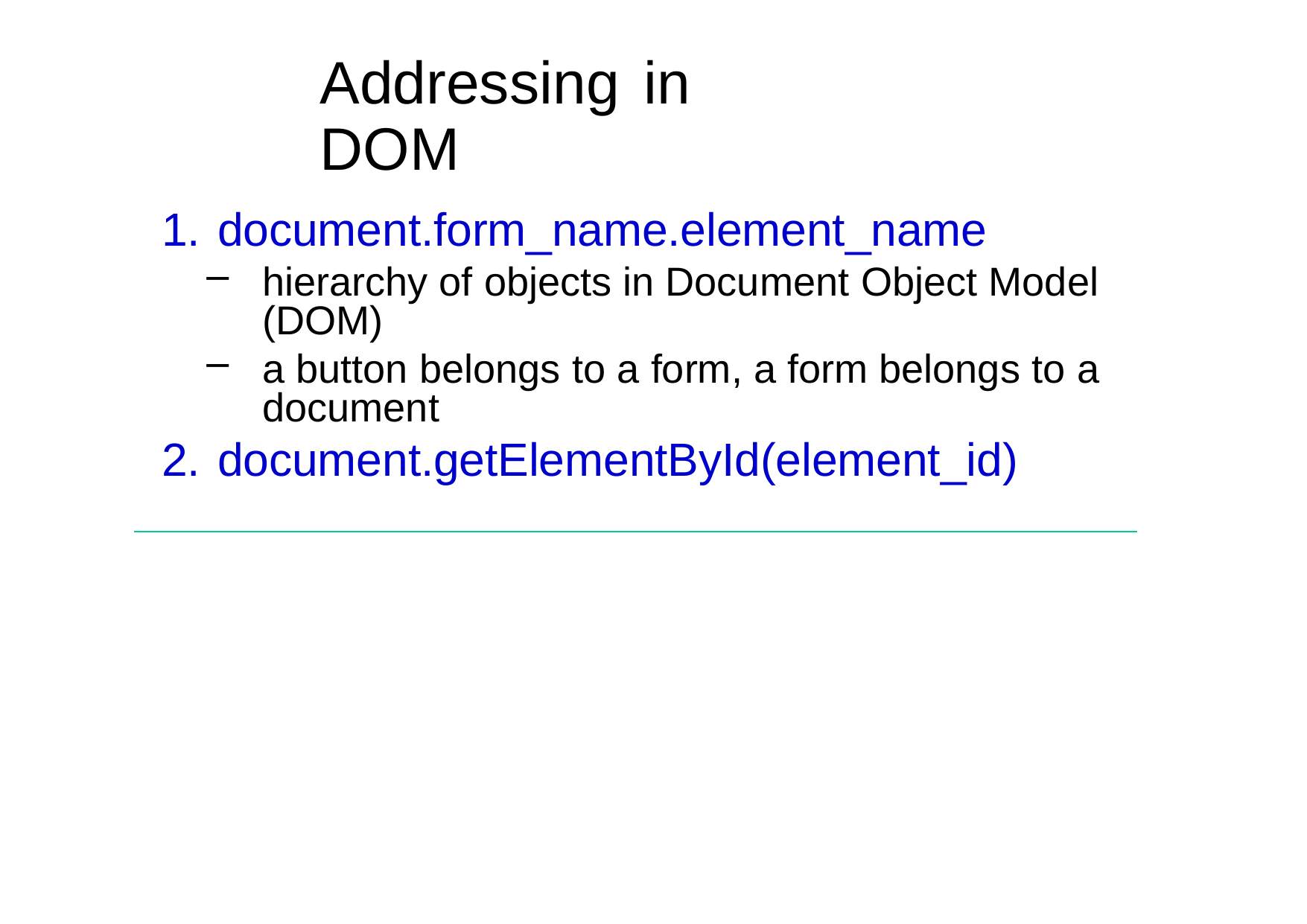

# Addressing	in	DOM
document.form_name.element_name
hierarchy of objects in Document Object Model (DOM)
a button belongs to a form, a form belongs to a document
document.getElementById(element_id)